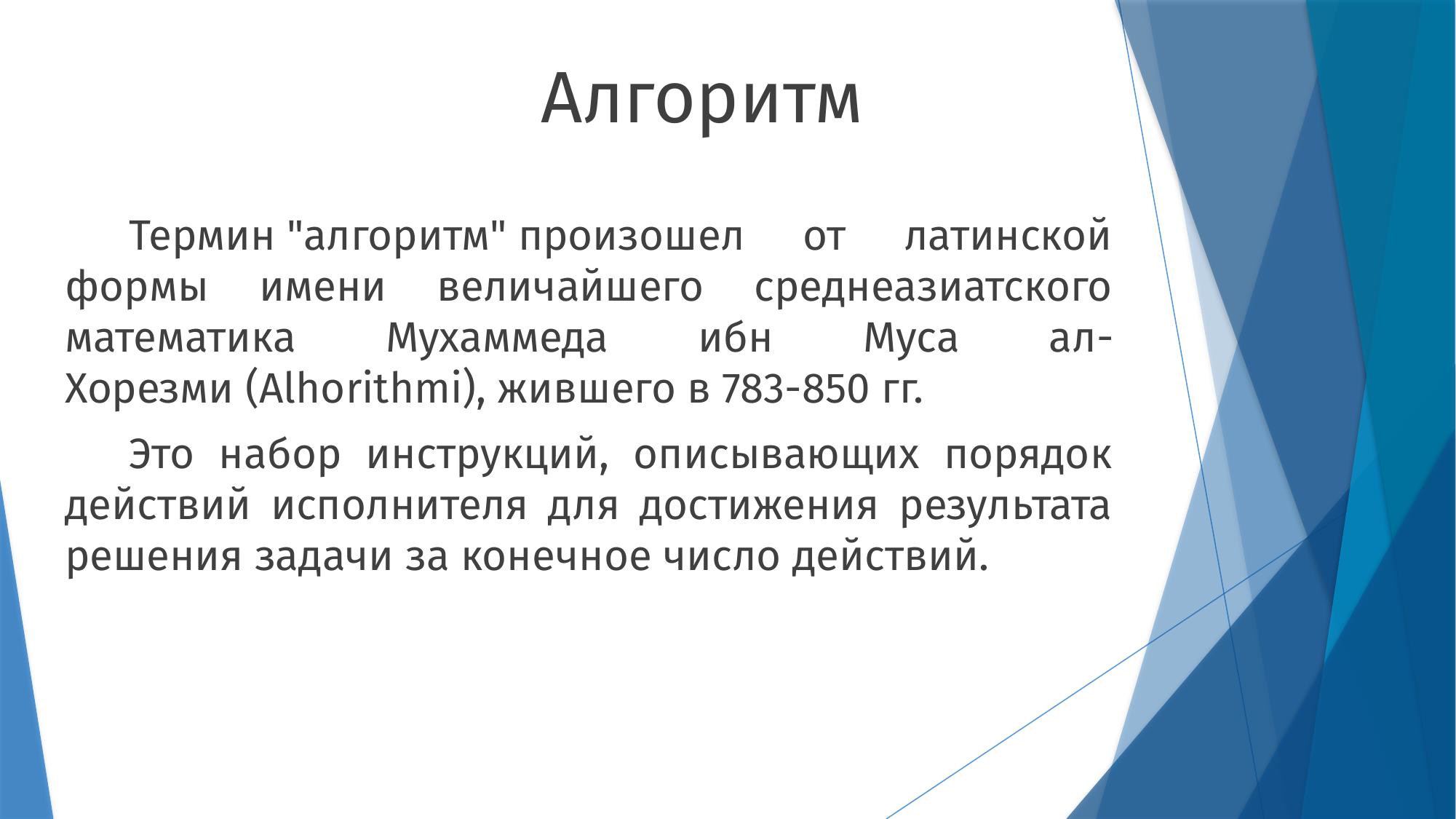

# Алгоритм
Термин "алгоритм" произошел от латинской формы имени величайшего среднеазиатского математика Мухаммеда ибн Муса ал-Хорезми (Alhorithmi), жившего в 783-850 гг.
Это набор инструкций, описывающих порядок действий исполнителя для достижения результата решения задачи за конечное число действий.